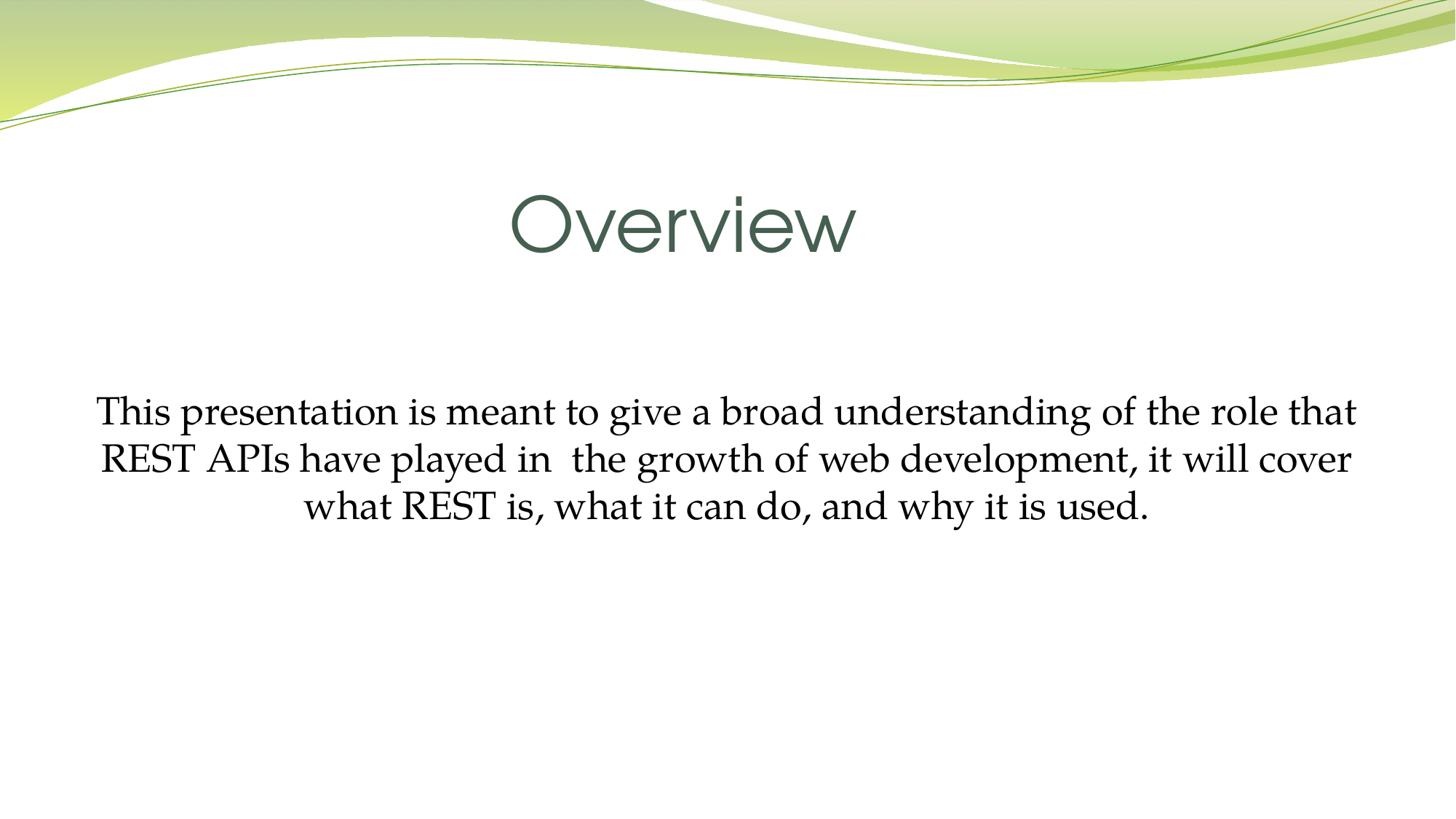

# Overview
This presentation is meant to give a broad understanding of the role that REST APIs have played in  the growth of web development, it will cover what REST is, what it can do, and why it is used.